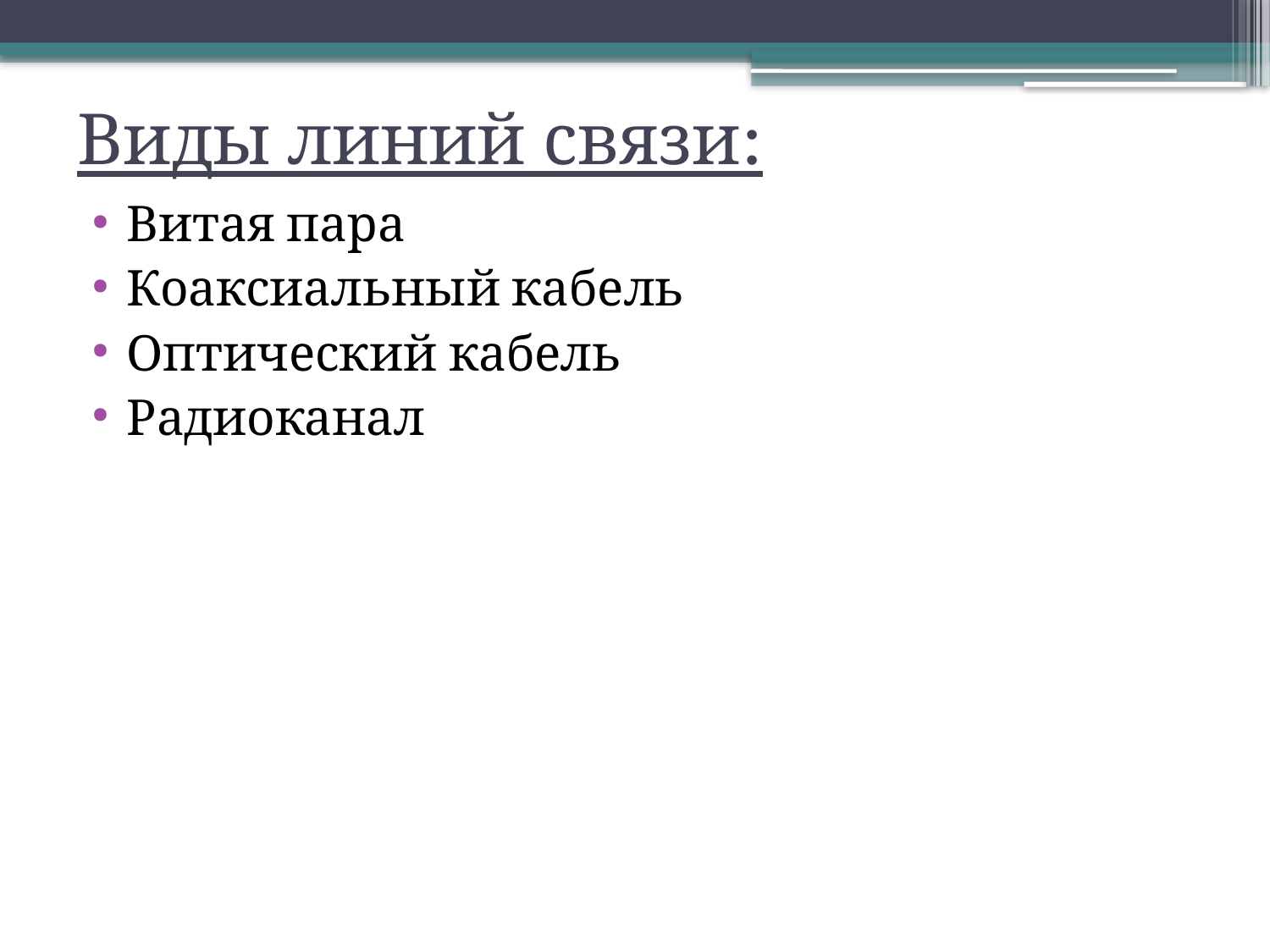

# Виды линий связи:
Витая пара
Коаксиальный кабель
Оптический кабель
Радиоканал